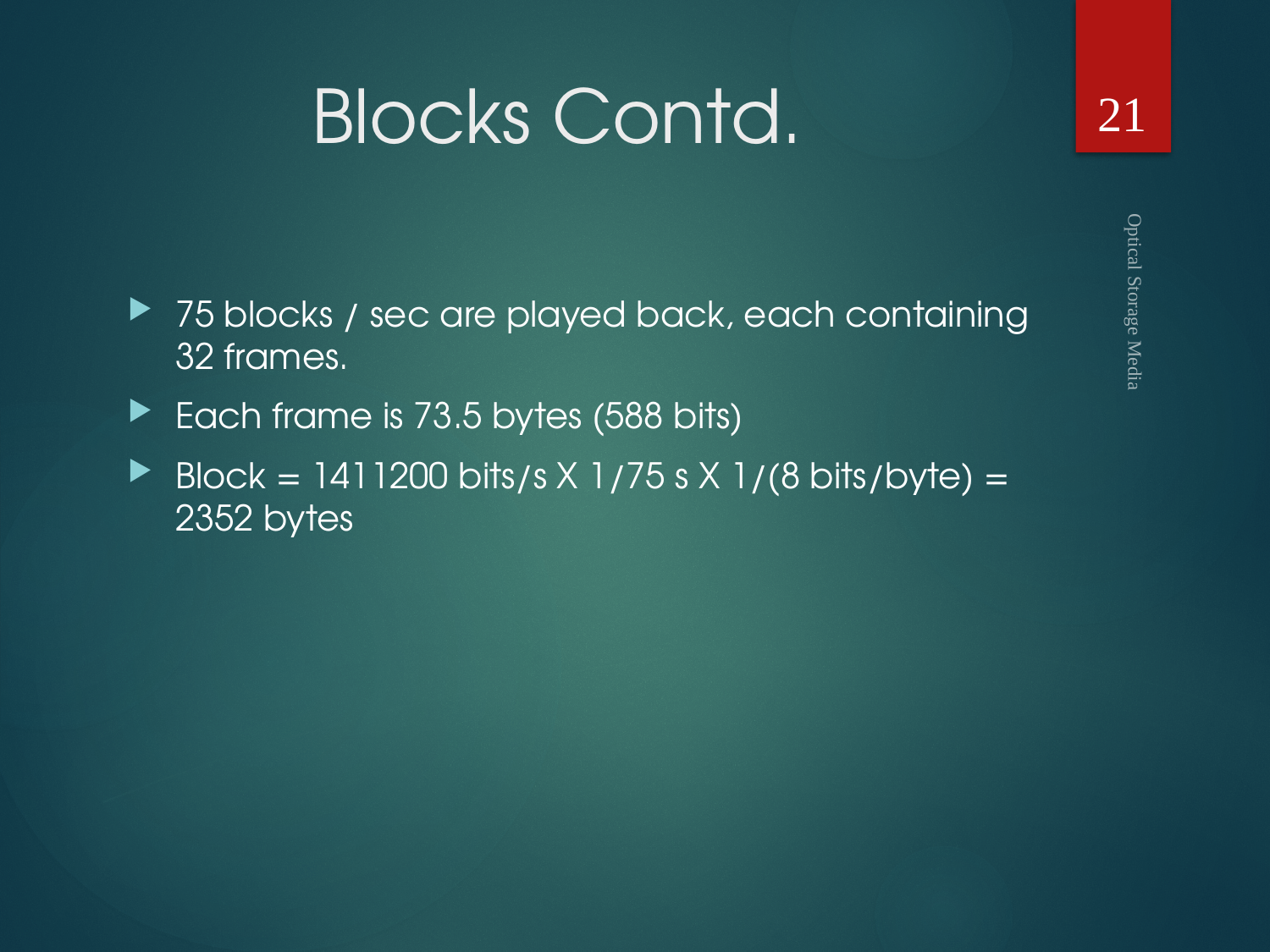

21
# Blocks Contd.
75 blocks / sec are played back, each containing 32 frames.
Each frame is 73.5 bytes (588 bits)
Block = 1411200 bits/s X 1/75 s X 1/(8 bits/byte) = 2352 bytes

Optical Storage Media